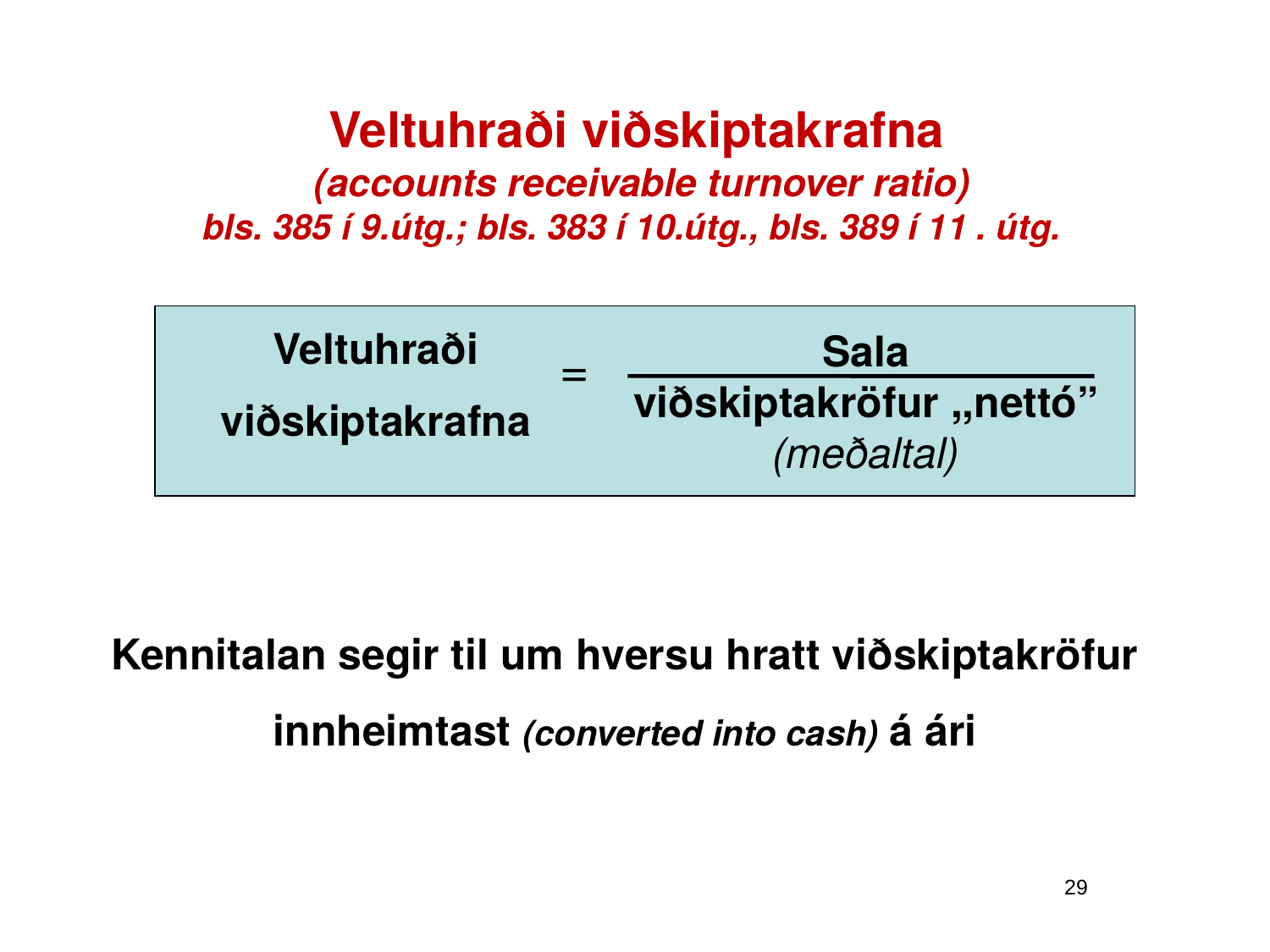

# Veltuhraði viðskiptakrafna (accounts receivable turnover ratio) bls. 385 í 9.útg.; bls. 383 í 10.útg., bls. 389 í 11 . útg.

Veltuhraði
viðskiptakrafna
Sala
viðskiptakröfur ,,nettó” (meðaltal)
=

Kennitalan segir til um hversu hratt viðskiptakröfur innheimtast (converted into cash) á ári
29